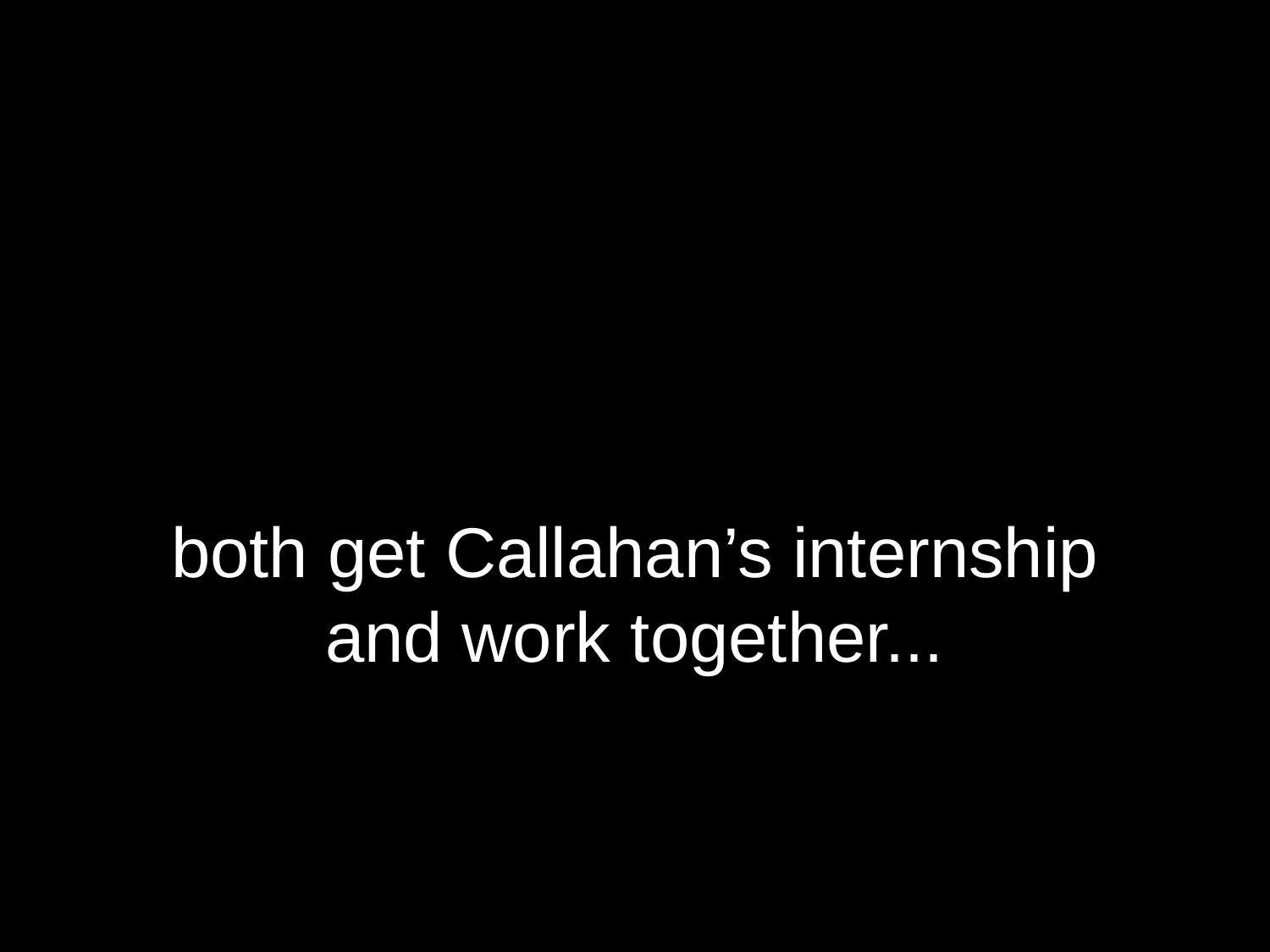

# both get Callahan’s internship and work together...